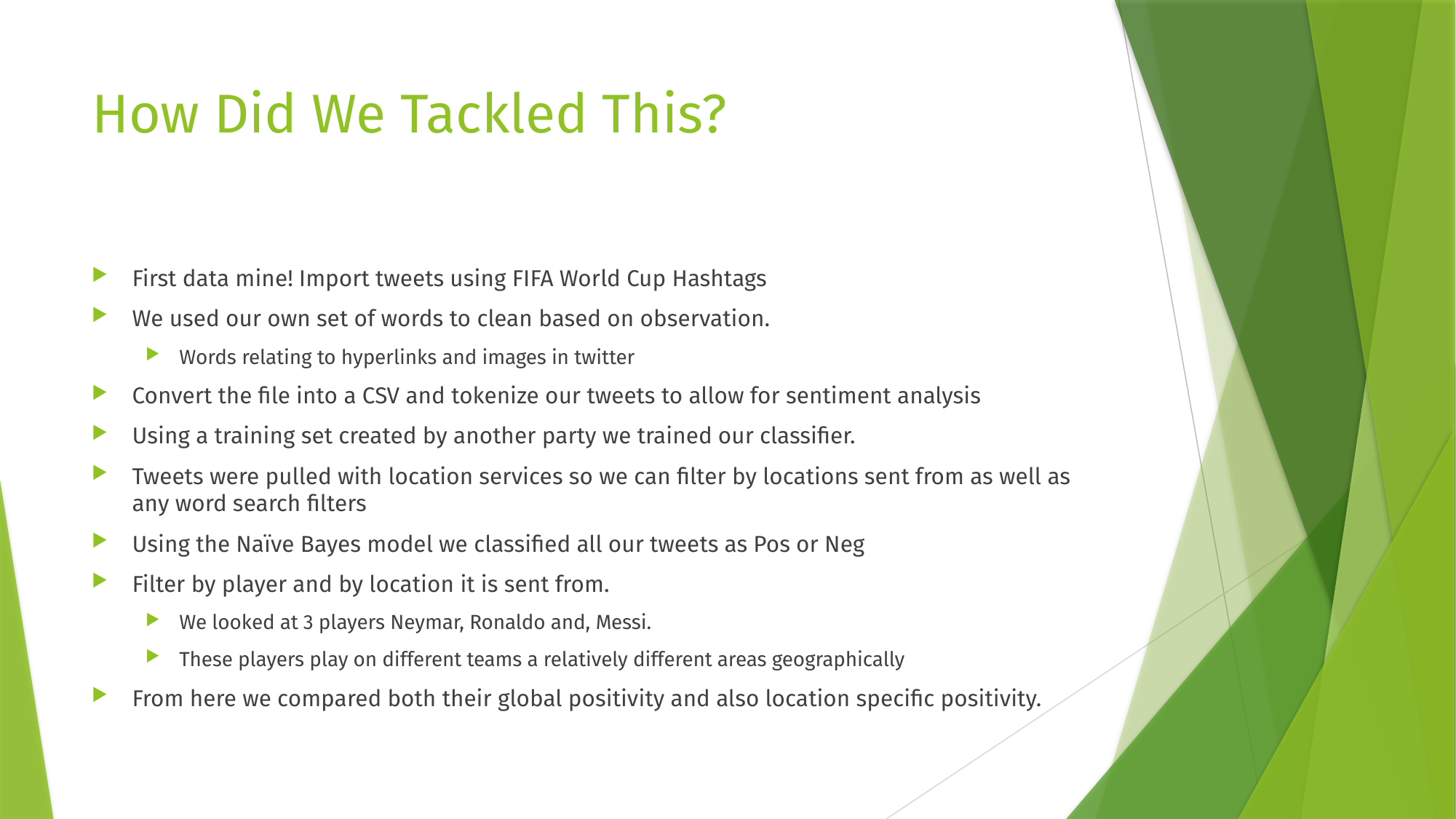

# How Did We Tackled This?
First data mine! Import tweets using FIFA World Cup Hashtags
We used our own set of words to clean based on observation.
Words relating to hyperlinks and images in twitter
Convert the file into a CSV and tokenize our tweets to allow for sentiment analysis
Using a training set created by another party we trained our classifier.
Tweets were pulled with location services so we can filter by locations sent from as well as any word search filters
Using the Naïve Bayes model we classified all our tweets as Pos or Neg
Filter by player and by location it is sent from.
We looked at 3 players Neymar, Ronaldo and, Messi.
These players play on different teams a relatively different areas geographically
From here we compared both their global positivity and also location specific positivity.